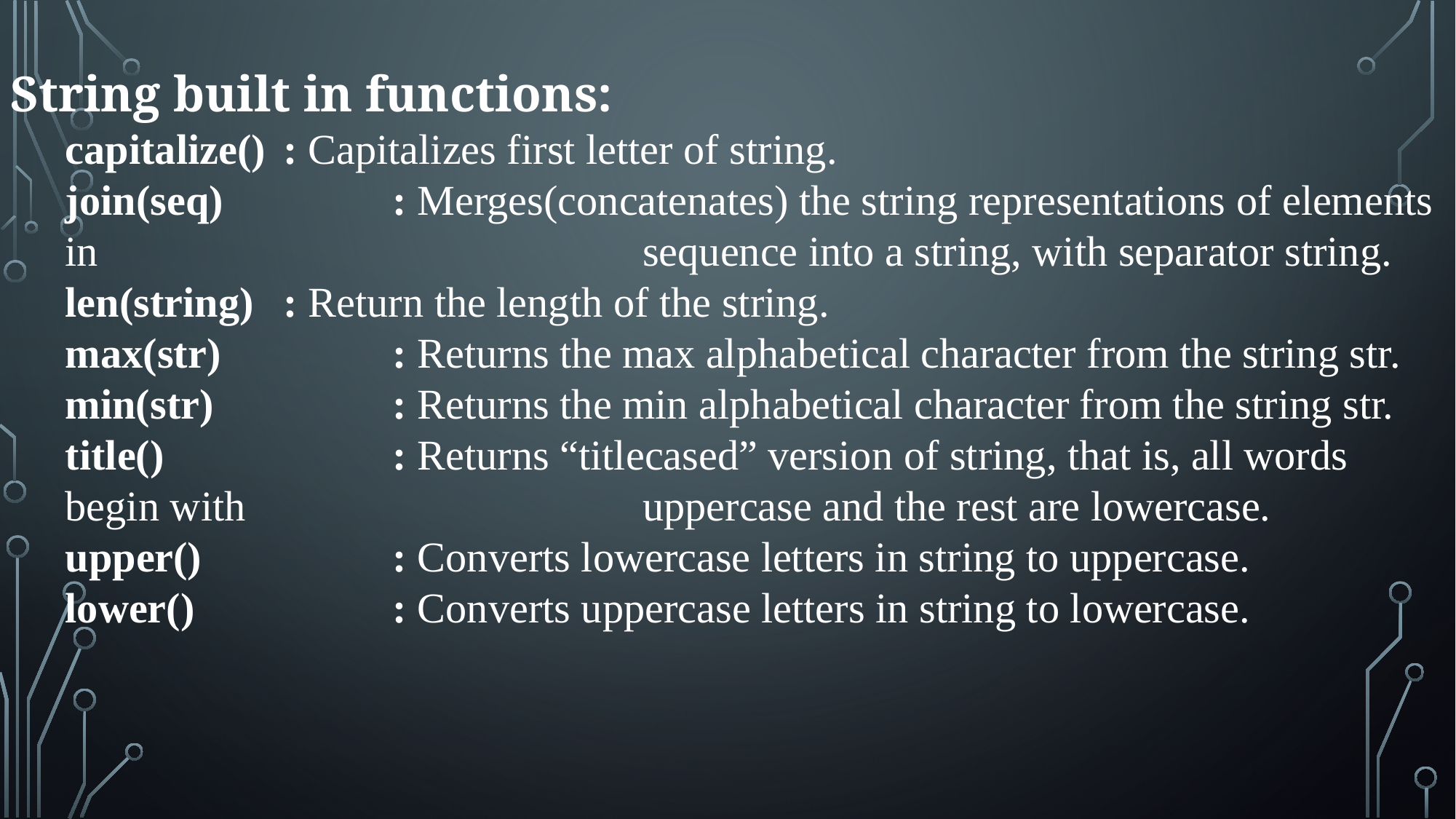

String built in functions:
capitalize()	: Capitalizes first letter of string.
join(seq)		: Merges(concatenates) the string representations of elements in 					   sequence into a string, with separator string.
len(string)	: Return the length of the string.
max(str)		: Returns the max alphabetical character from the string str.
min(str)		: Returns the min alphabetical character from the string str.
title()			: Returns “titlecased” version of string, that is, all words begin with 				   uppercase and the rest are lowercase.
upper()		: Converts lowercase letters in string to uppercase.
lower()		: Converts uppercase letters in string to lowercase.